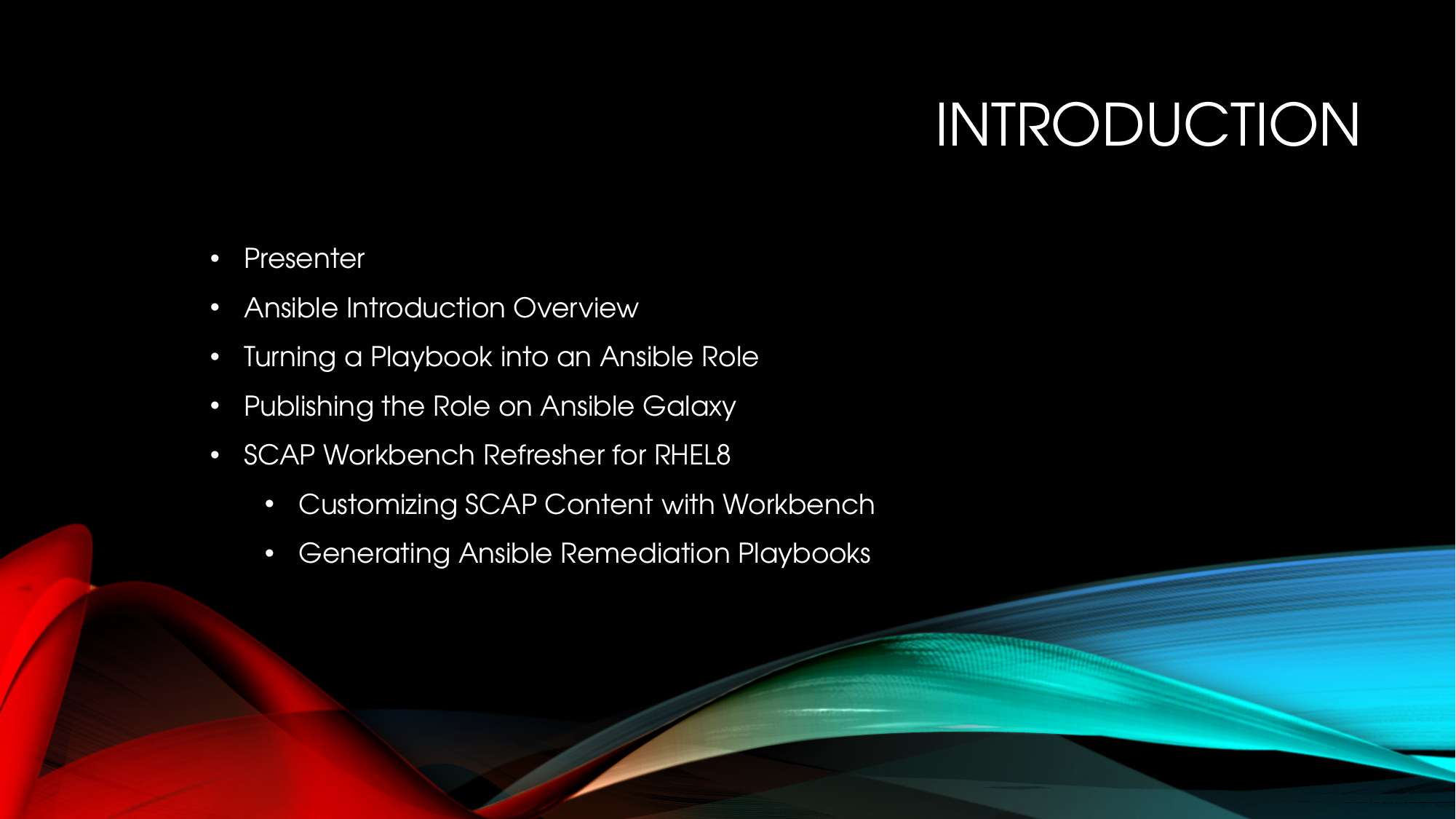

# Introduction
Presenter
Ansible Introduction Overview
Turning a Playbook into an Ansible Role
Publishing the Role on Ansible Galaxy
SCAP Workbench Refresher for RHEL8
Customizing SCAP Content with Workbench
Generating Ansible Remediation Playbooks